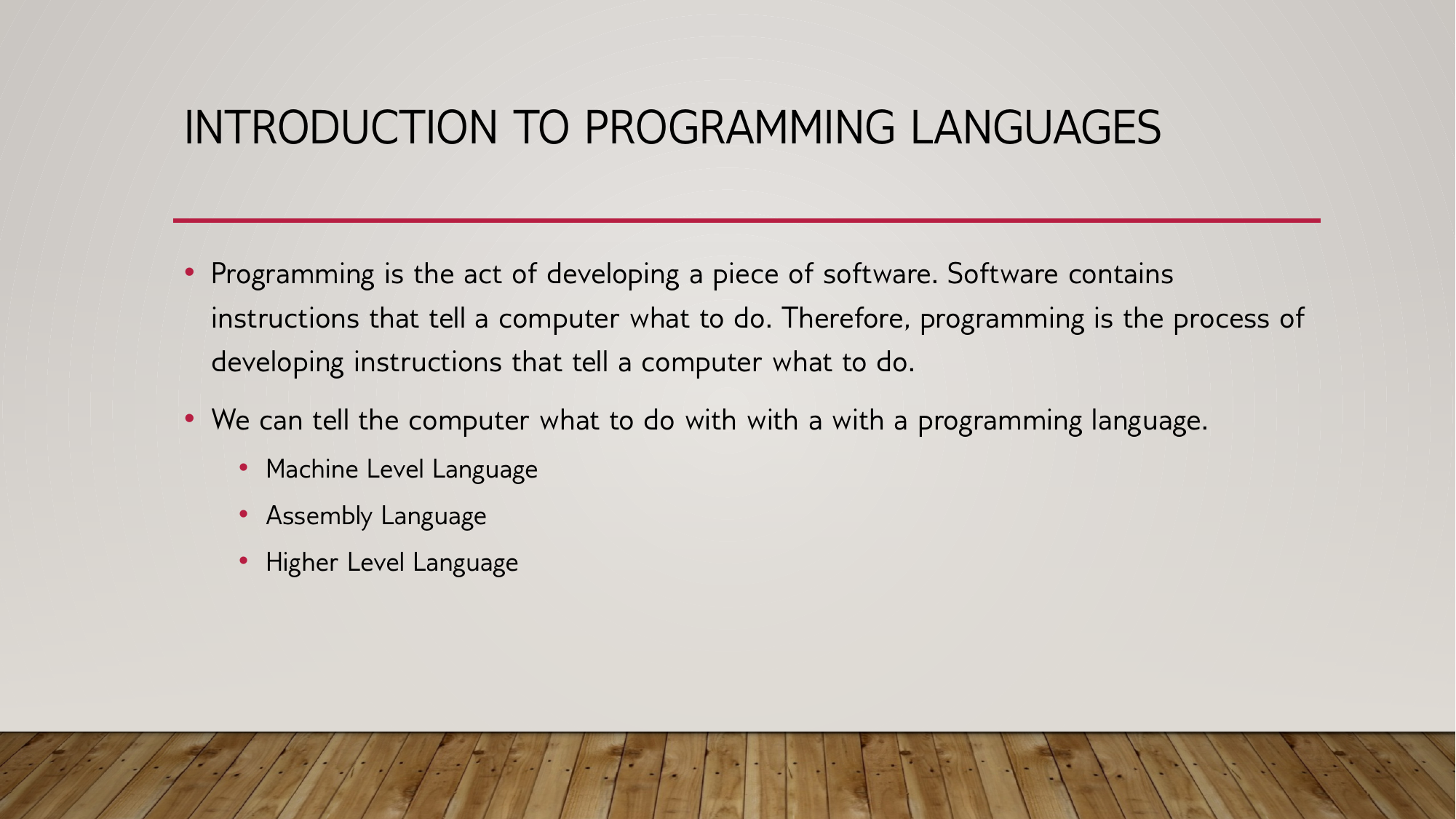

# Introduction to programming languages
Programming is the act of developing a piece of software. Software contains instructions that tell a computer what to do. Therefore, programming is the process of developing instructions that tell a computer what to do.
We can tell the computer what to do with with a with a programming language.
Machine Level Language
Assembly Language
Higher Level Language